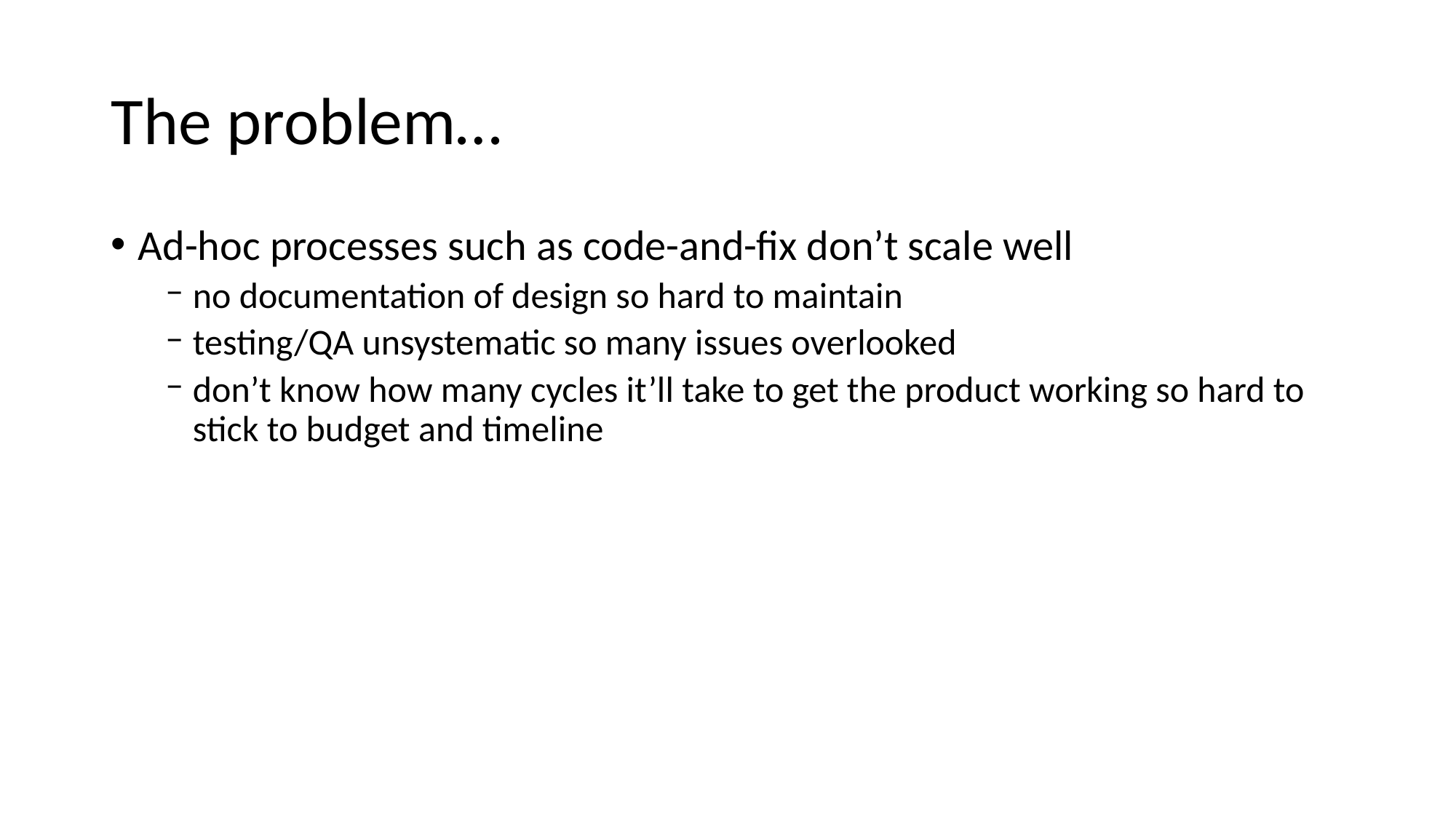

# The problem…
Ad-hoc processes such as code-and-fix don’t scale well
no documentation of design so hard to maintain
testing/QA unsystematic so many issues overlooked
don’t know how many cycles it’ll take to get the product working so hard to stick to budget and timeline